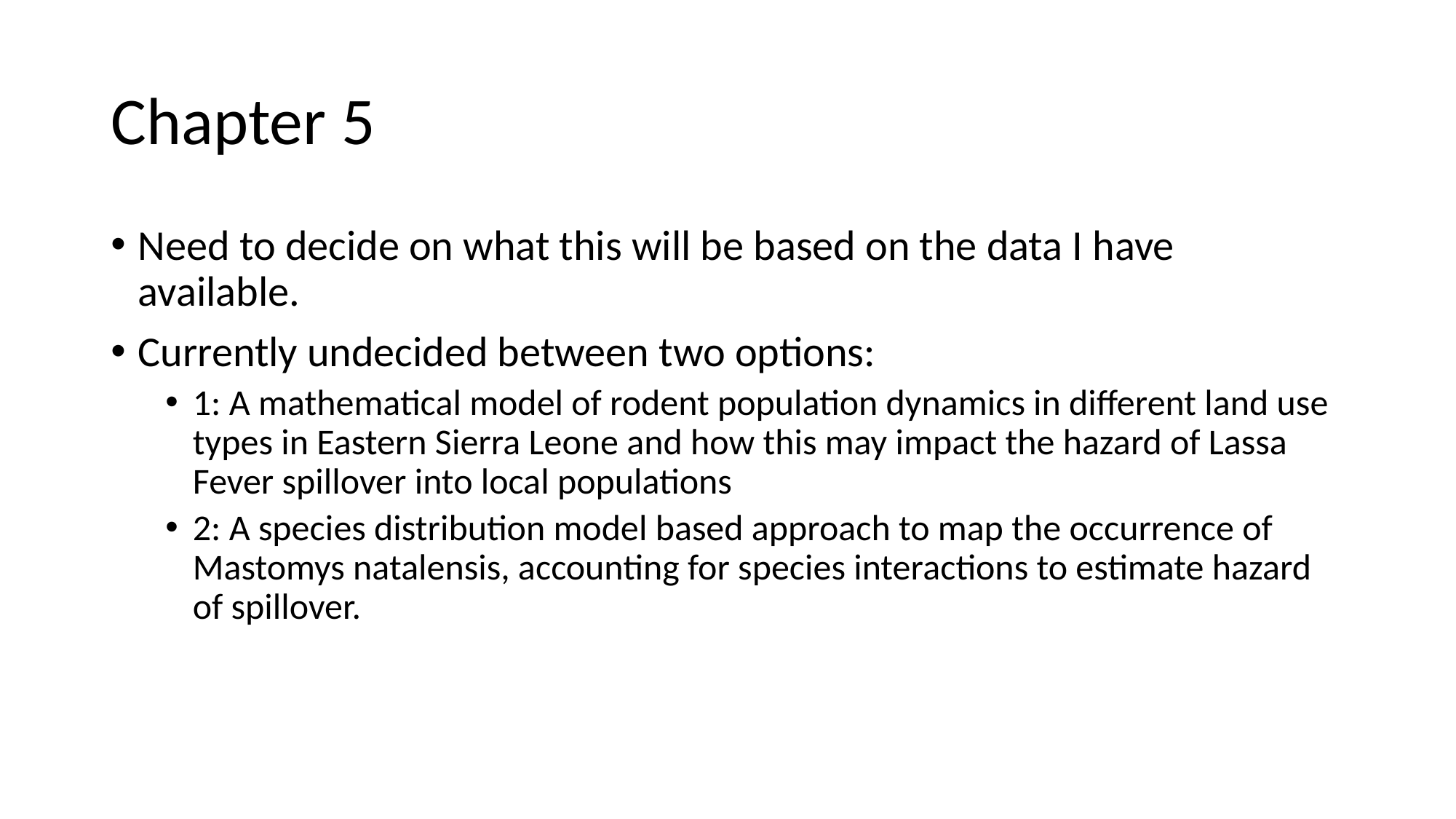

# Chapter 5
Need to decide on what this will be based on the data I have available.
Currently undecided between two options:
1: A mathematical model of rodent population dynamics in different land use types in Eastern Sierra Leone and how this may impact the hazard of Lassa Fever spillover into local populations
2: A species distribution model based approach to map the occurrence of Mastomys natalensis, accounting for species interactions to estimate hazard of spillover.